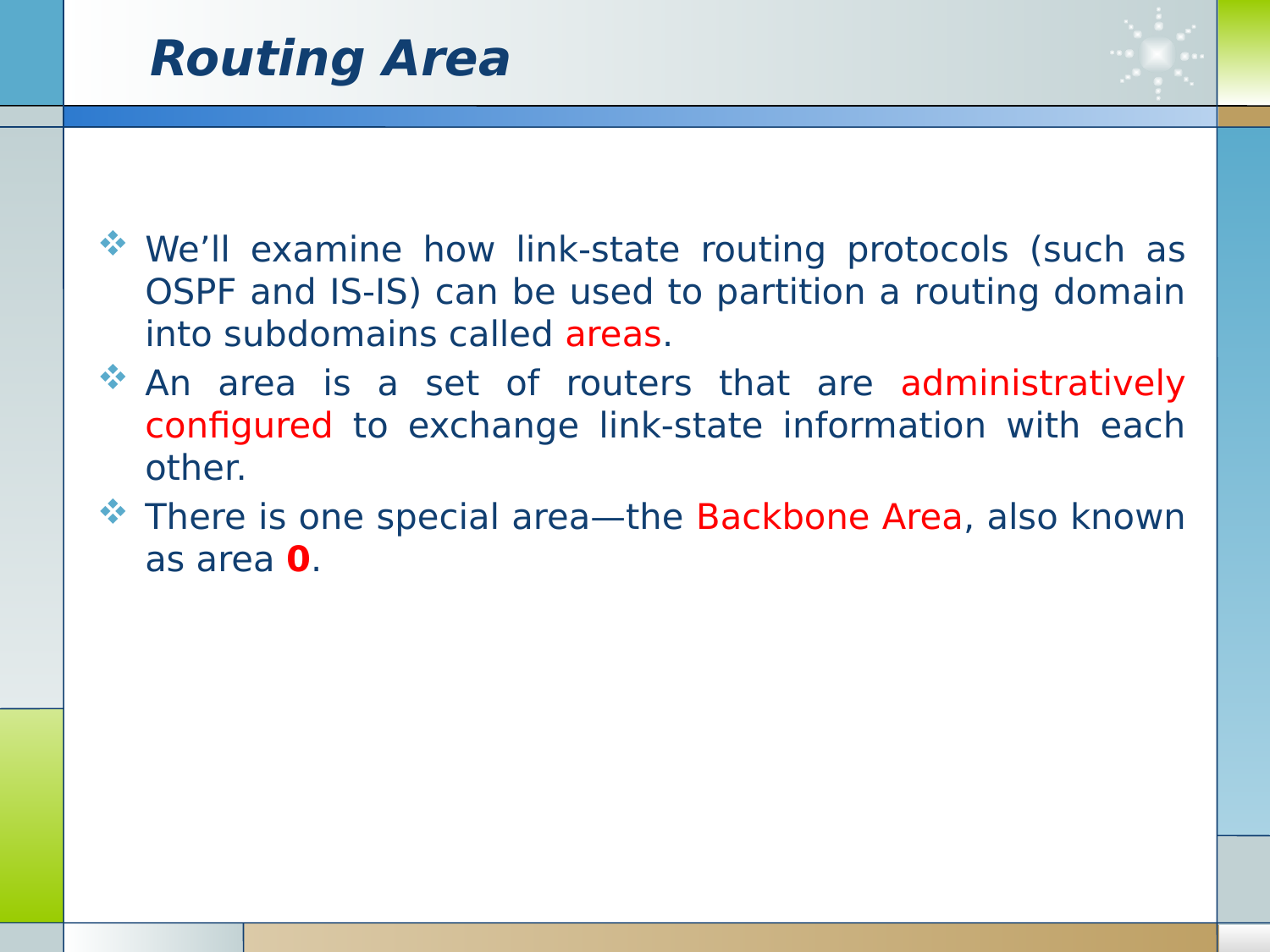

# Routing Area

We’ll examine how link-state routing protocols (such as OSPF and IS-IS) can be used to partition a routing domain into subdomains called areas.
An area is a set of routers that are administratively conﬁgured to exchange link-state information with each other.
There is one special area—the Backbone Area, also known as area 0.